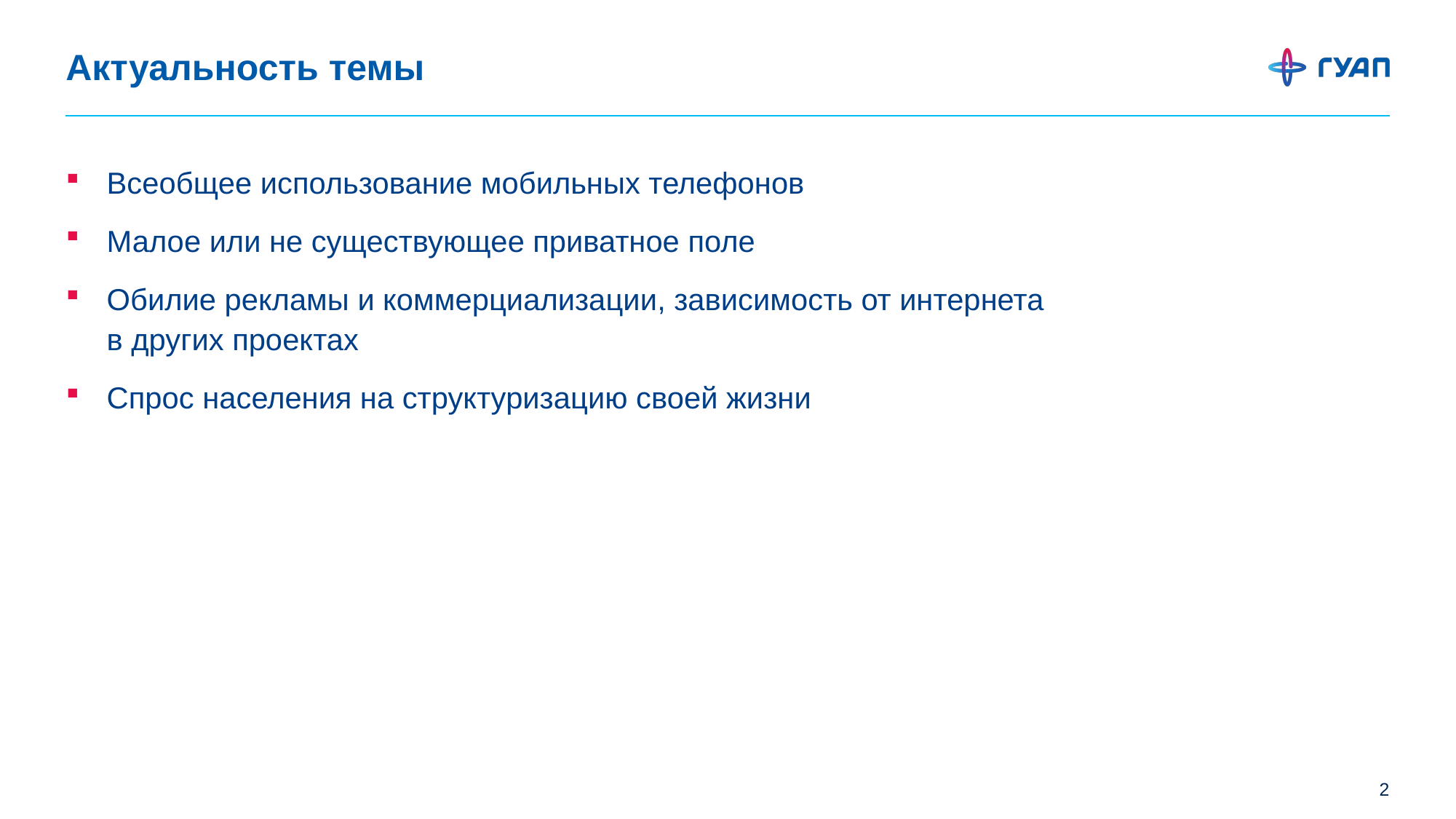

# Актуальность темы
Всеобщее использование мобильных телефонов
Малое или не существующее приватное поле
Обилие рекламы и коммерциализации, зависимость от интернета в других проектах
Спрос населения на структуризацию своей жизни